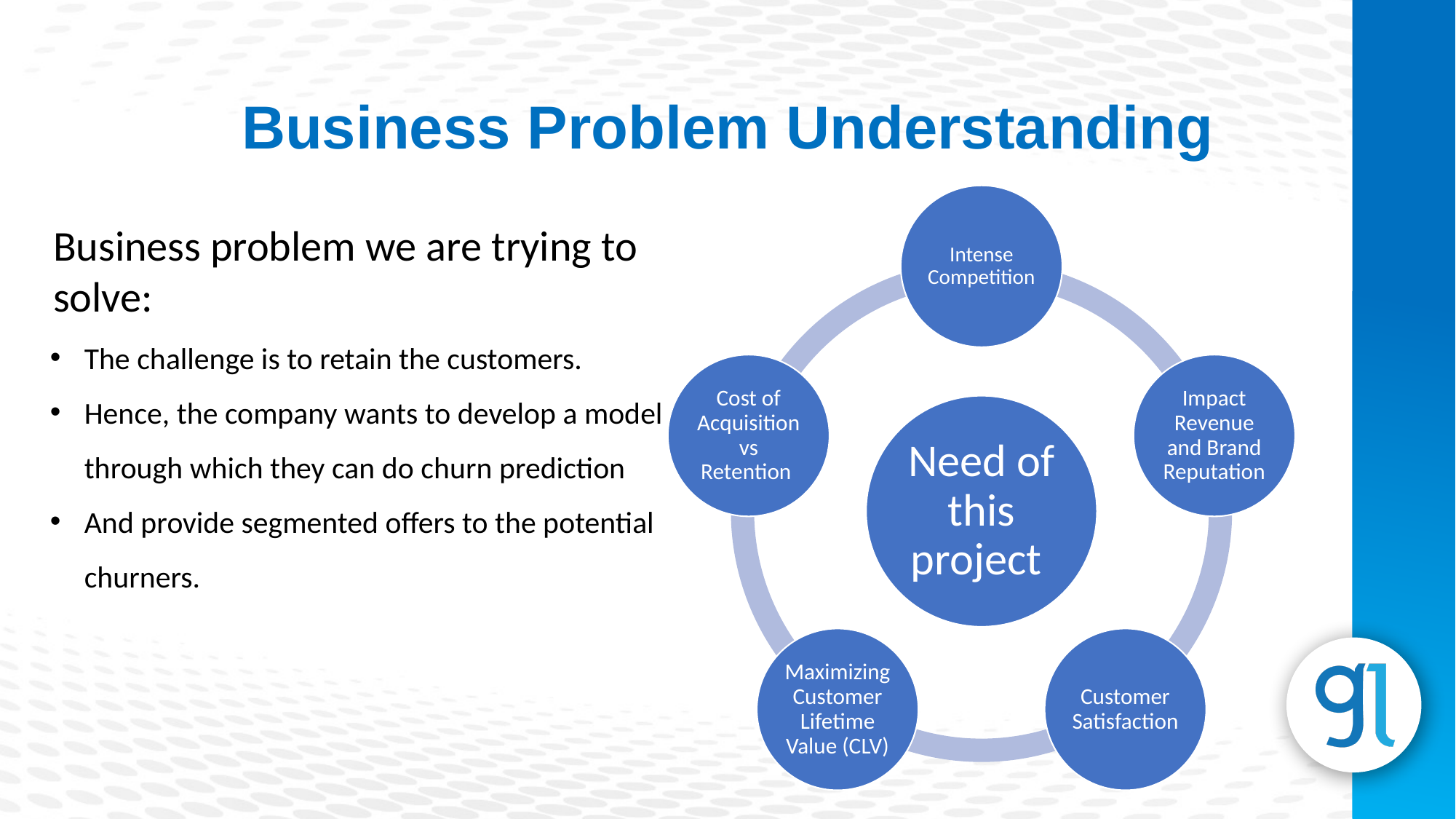

Business Problem Understanding
Need of this project
Intense Competition
Impact Revenue and Brand Reputation
Customer Satisfaction
Maximizing Customer Lifetime Value (CLV)
Cost of Acquisition vs Retention
Business problem we are trying to solve:
The challenge is to retain the customers.
Hence, the company wants to develop a model through which they can do churn prediction
And provide segmented offers to the potential churners.